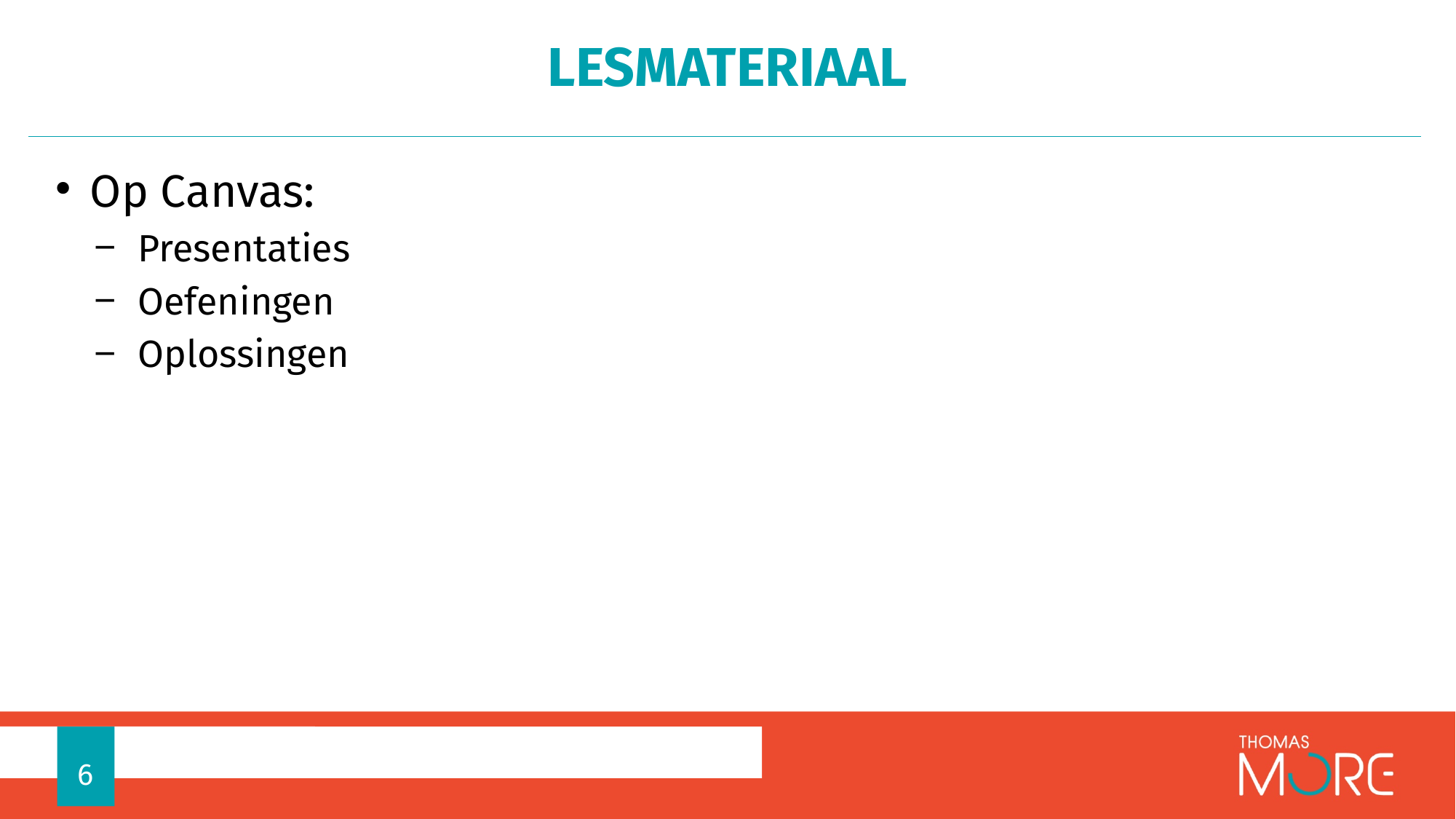

# Lesmateriaal
Op Canvas:
Presentaties
Oefeningen
Oplossingen

6